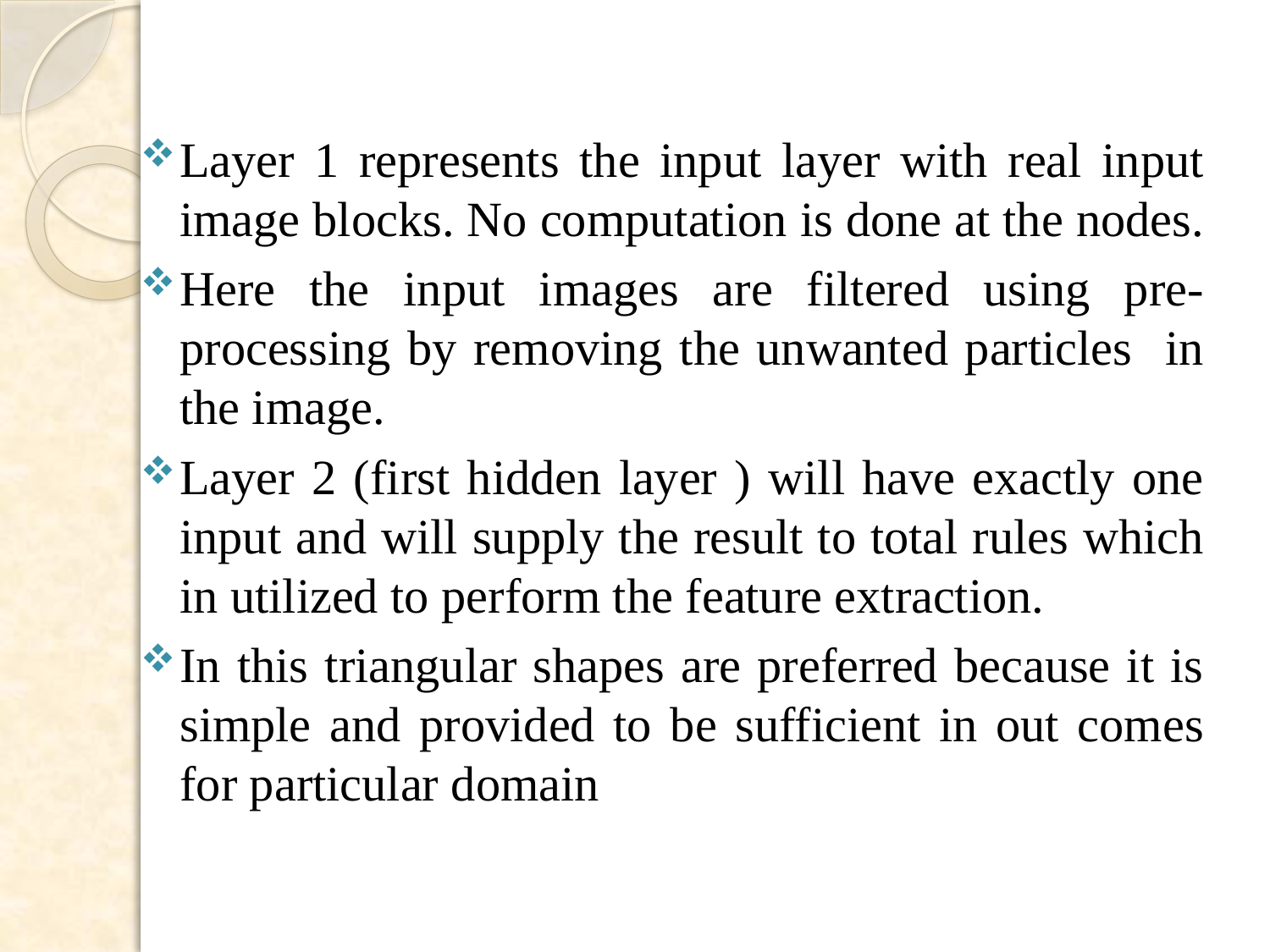

Layer 1 represents the input layer with real input image blocks. No computation is done at the nodes.
Here the input images are filtered using pre-processing by removing the unwanted particles  in the image.
Layer 2 (first hidden layer ) will have exactly one input and will supply the result to total rules which in utilized to perform the feature extraction.
In this triangular shapes are preferred because it is simple and provided to be sufficient in out comes for particular domain